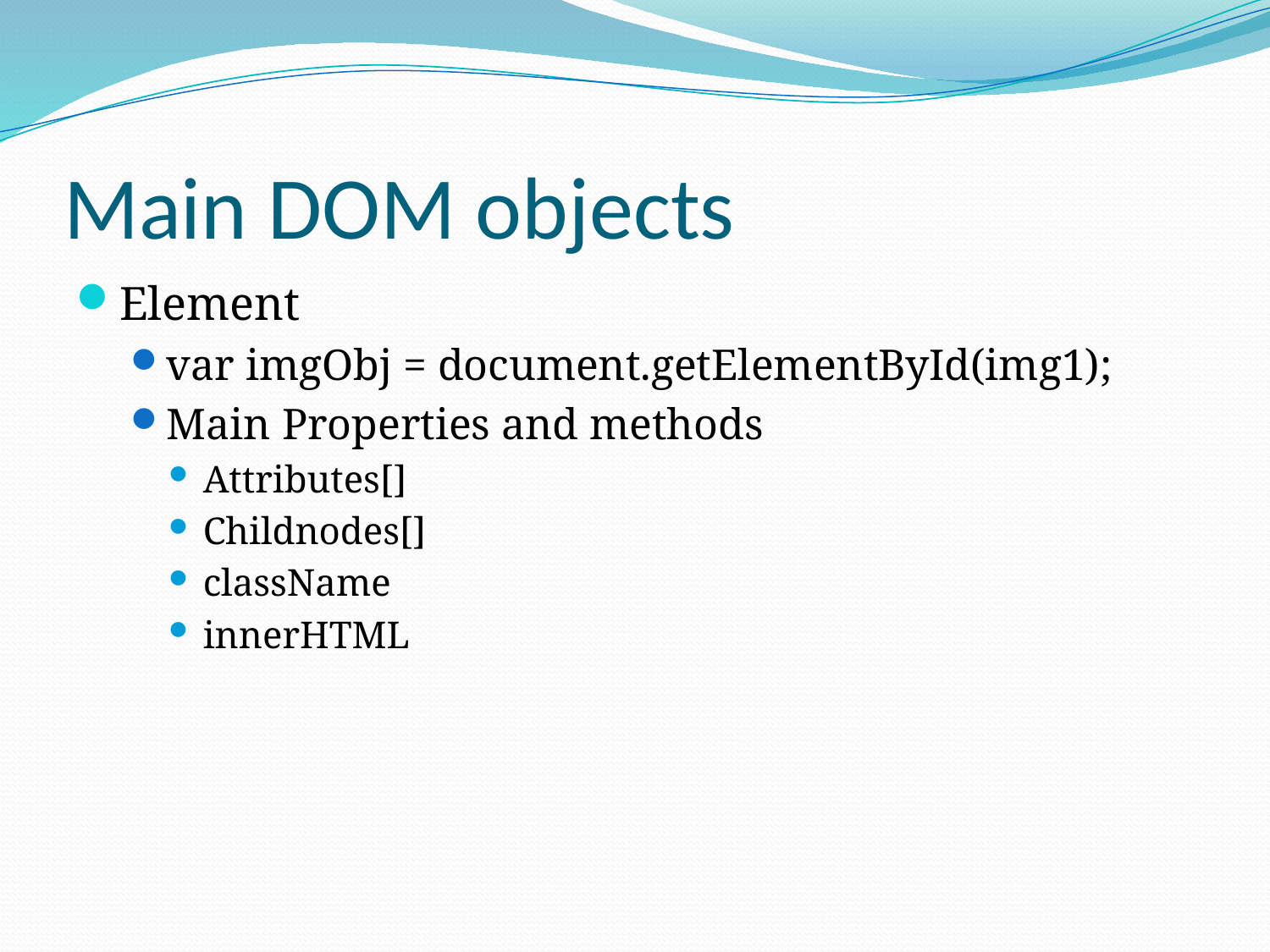

# Main DOM objects
Element
var imgObj = document.getElementById(img1);
Main Properties and methods
Attributes[]
Childnodes[]
className
innerHTML